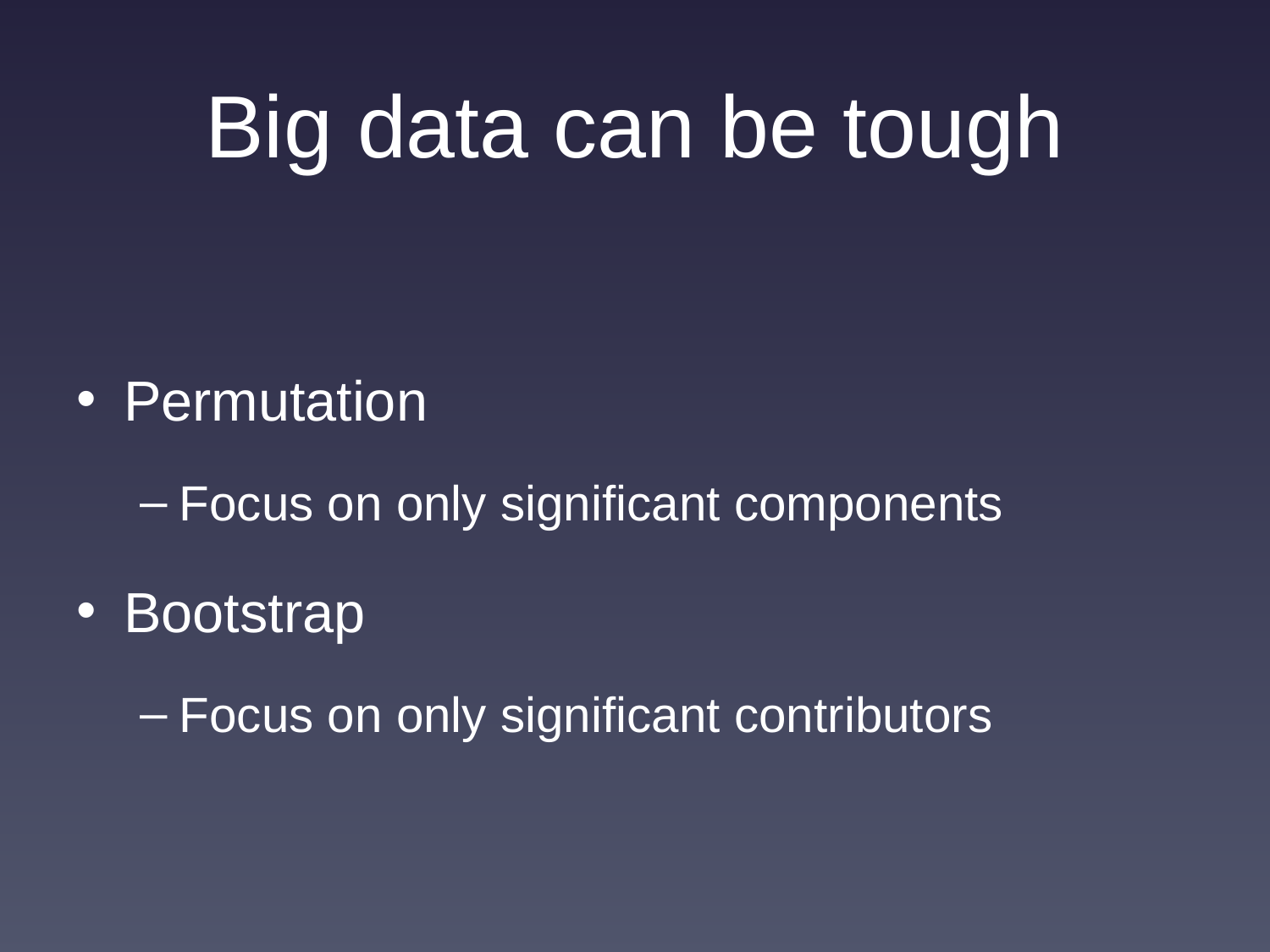

# Big data can be tough
Permutation
Focus on only significant components
Bootstrap
Focus on only significant contributors